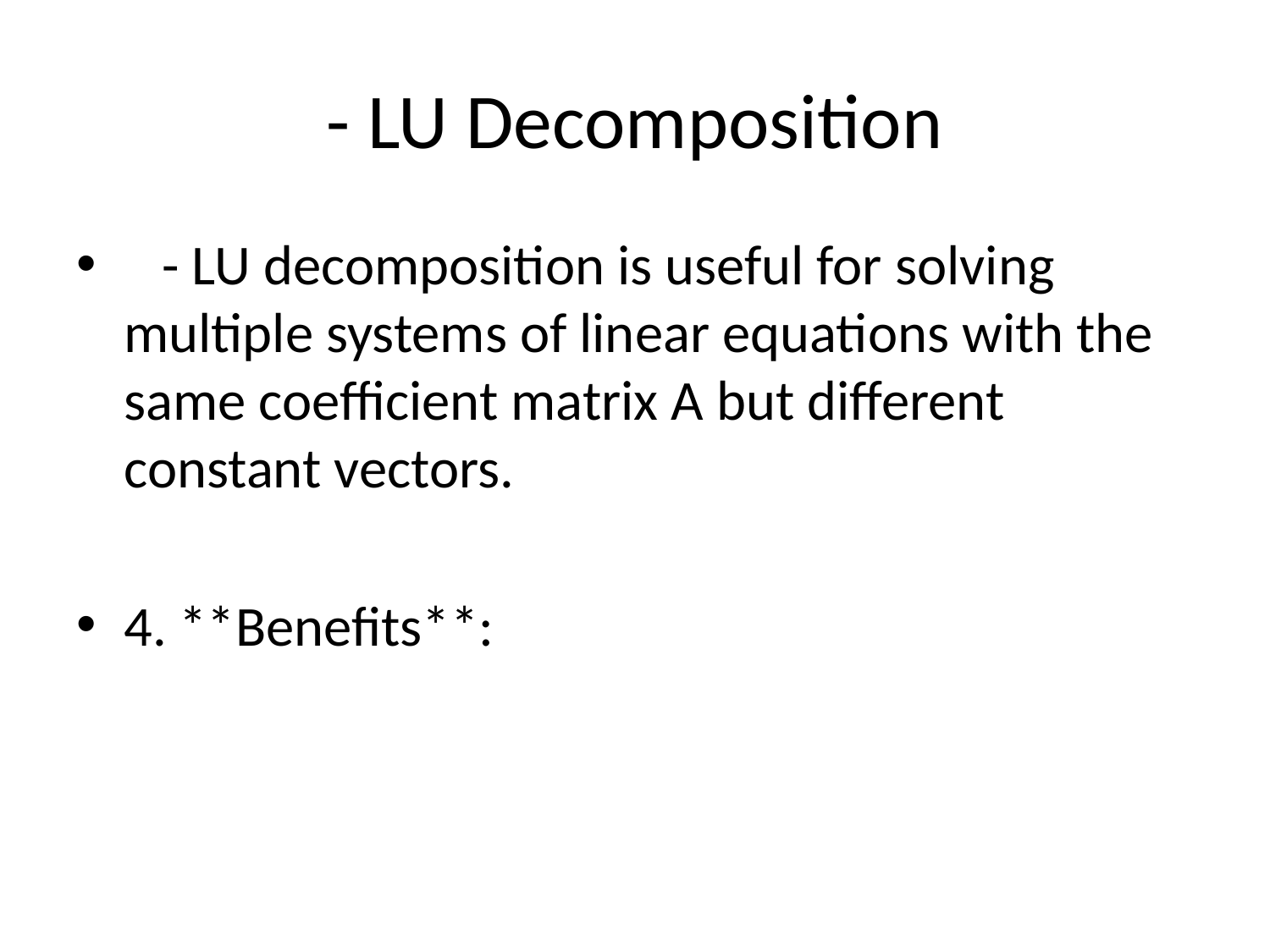

# - LU Decomposition
   - LU decomposition is useful for solving multiple systems of linear equations with the same coefficient matrix A but different constant vectors.

4. **Benefits**: